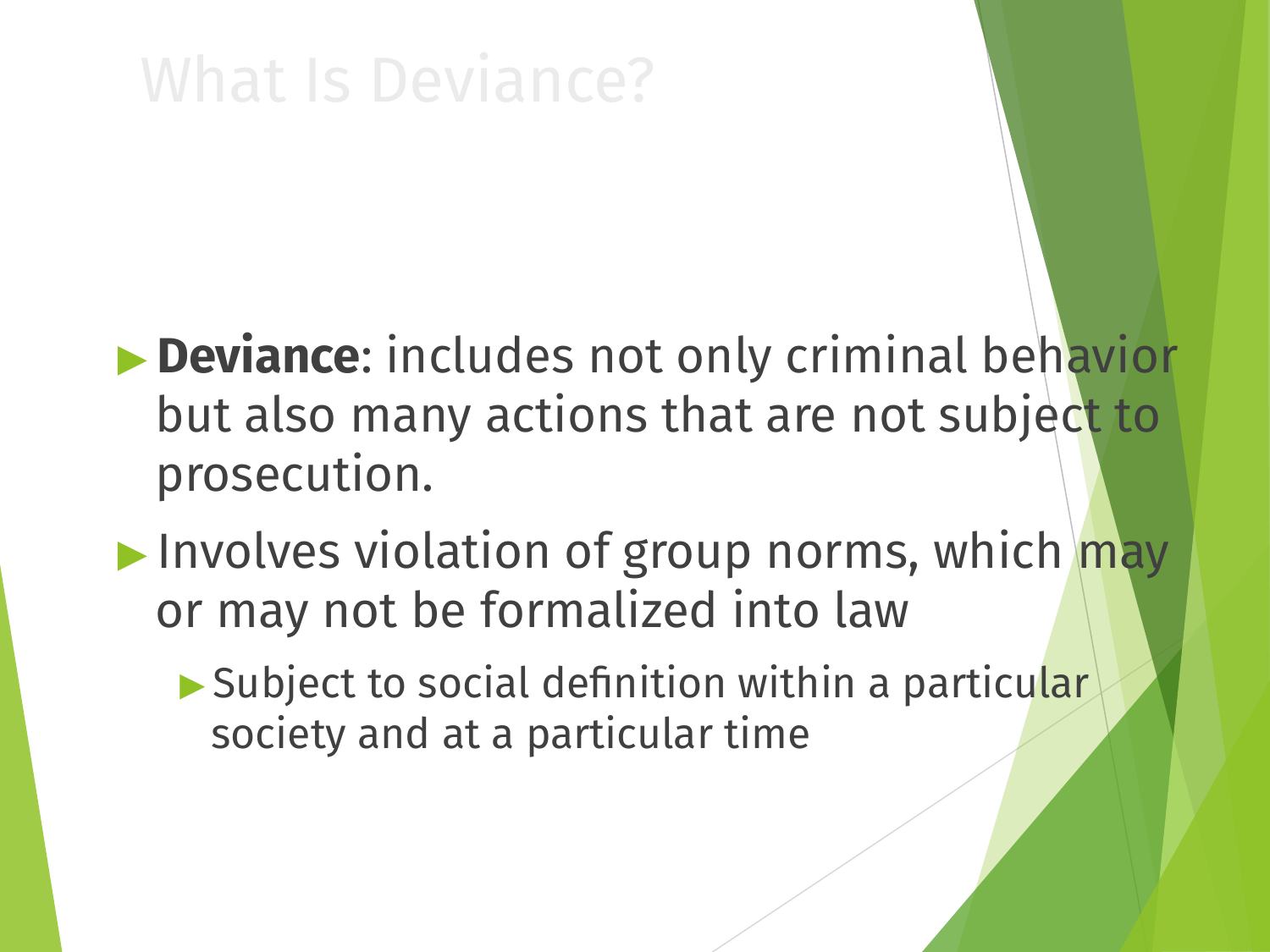

# What Is Deviance?
Deviance: includes not only criminal behavior but also many actions that are not subject to prosecution.
Involves violation of group norms, which may or may not be formalized into law
Subject to social definition within a particular society and at a particular time